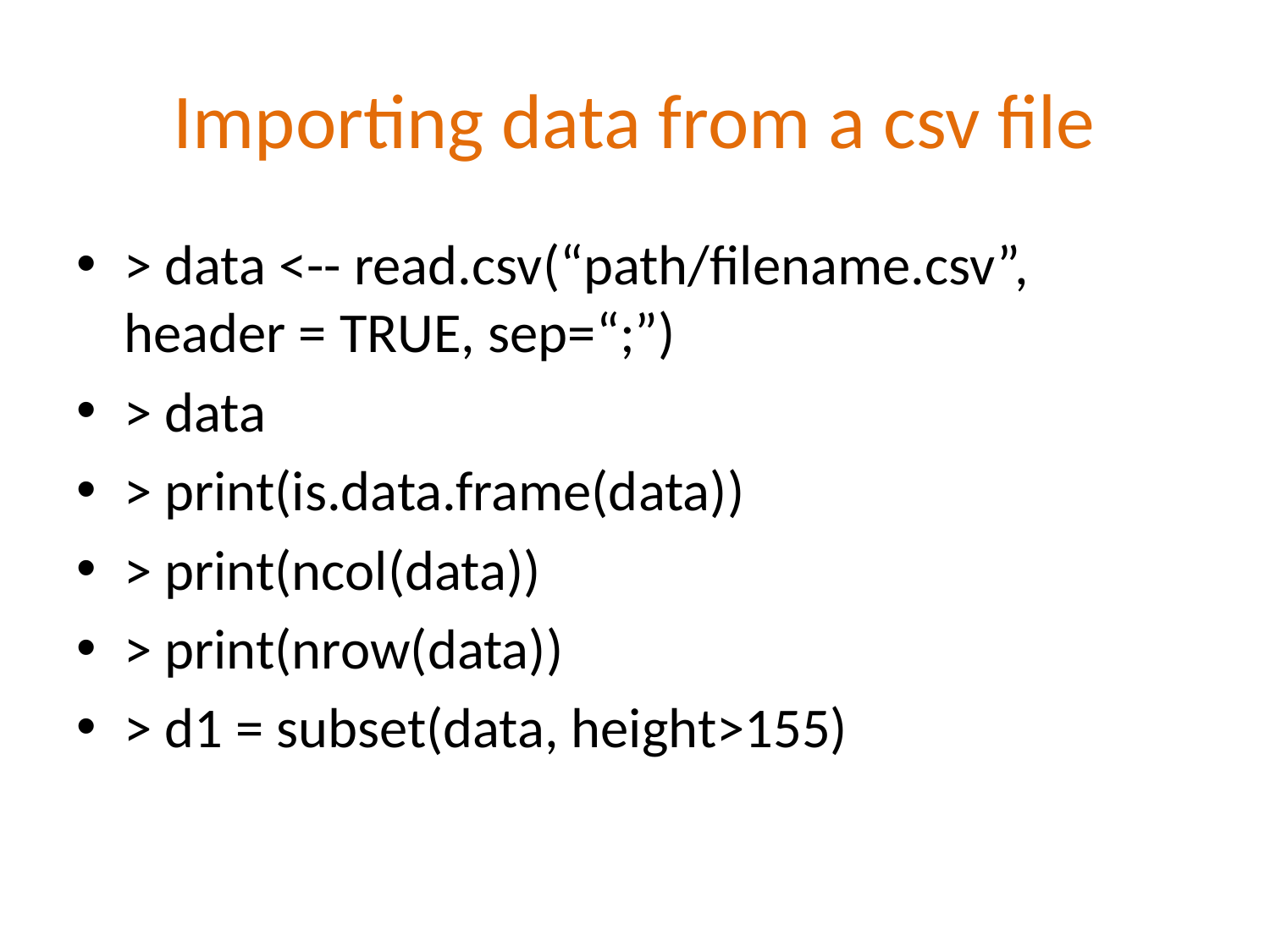

# Importing data from a csv file
> data <-- read.csv(“path/filename.csv”, header = TRUE, sep=“;”)
> data
> print(is.data.frame(data))
> print(ncol(data))
> print(nrow(data))
> d1 = subset(data, height>155)